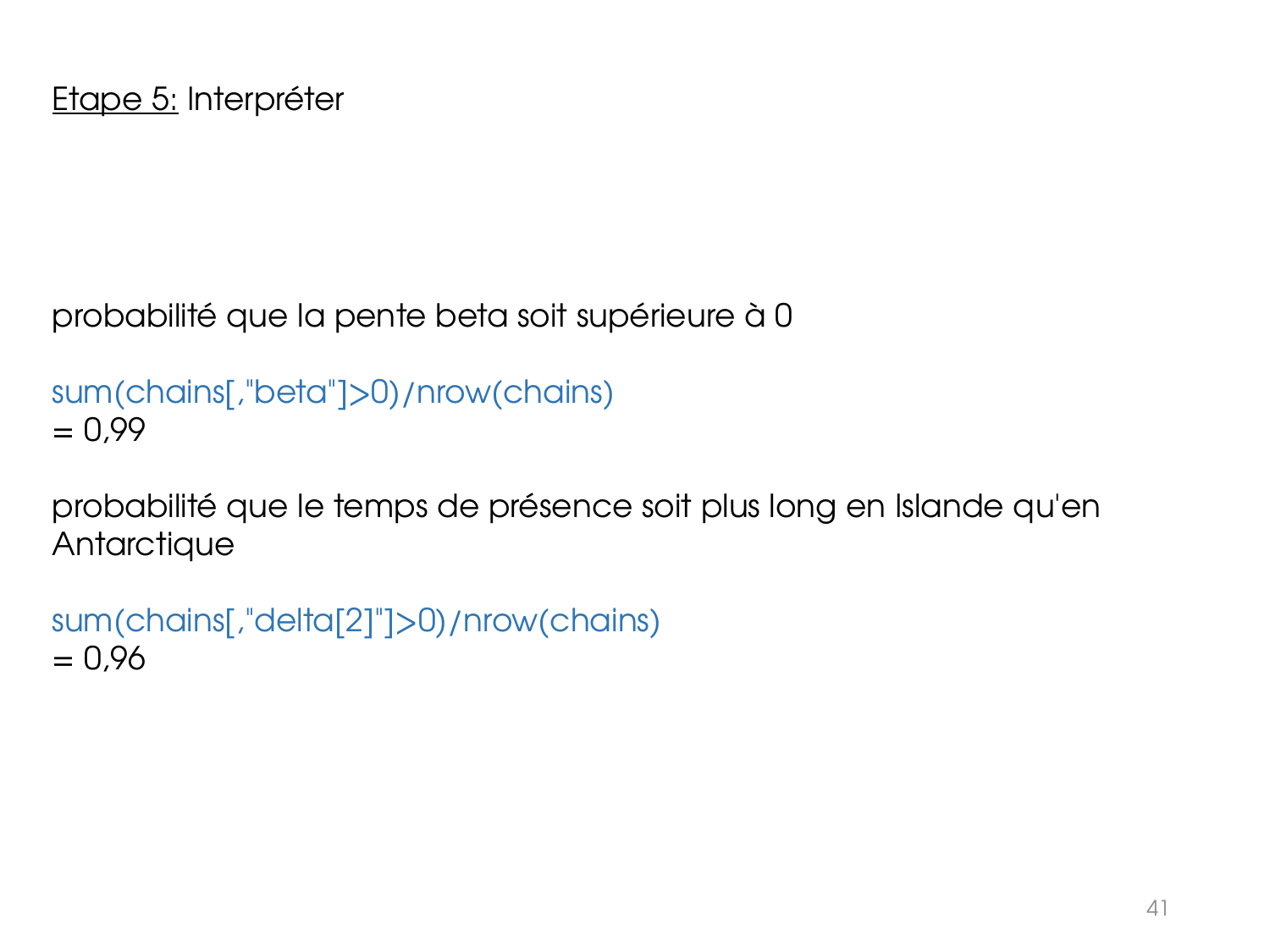

Etape 5: Interpréter
probabilité que la pente beta soit supérieure à 0

sum(chains[,"beta"]>0)/nrow(chains)
= 0,99

probabilité que le temps de présence soit plus long en Islande qu'en Antarctique

sum(chains[,"delta[2]"]>0)/nrow(chains)
= 0,96
41